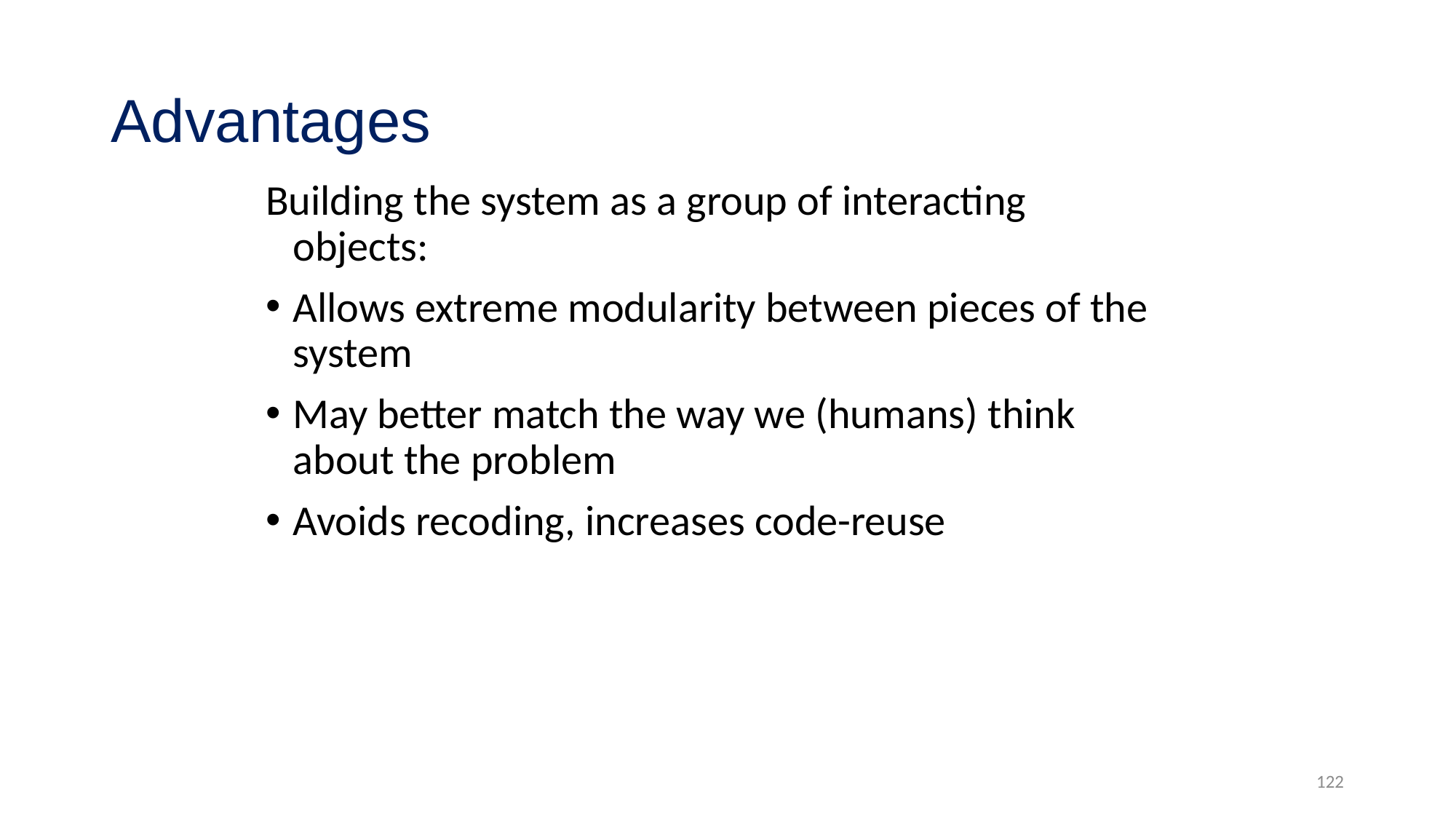

# Advantages
Building the system as a group of interacting objects:
Allows extreme modularity between pieces of the system
May better match the way we (humans) think about the problem
Avoids recoding, increases code-reuse
122